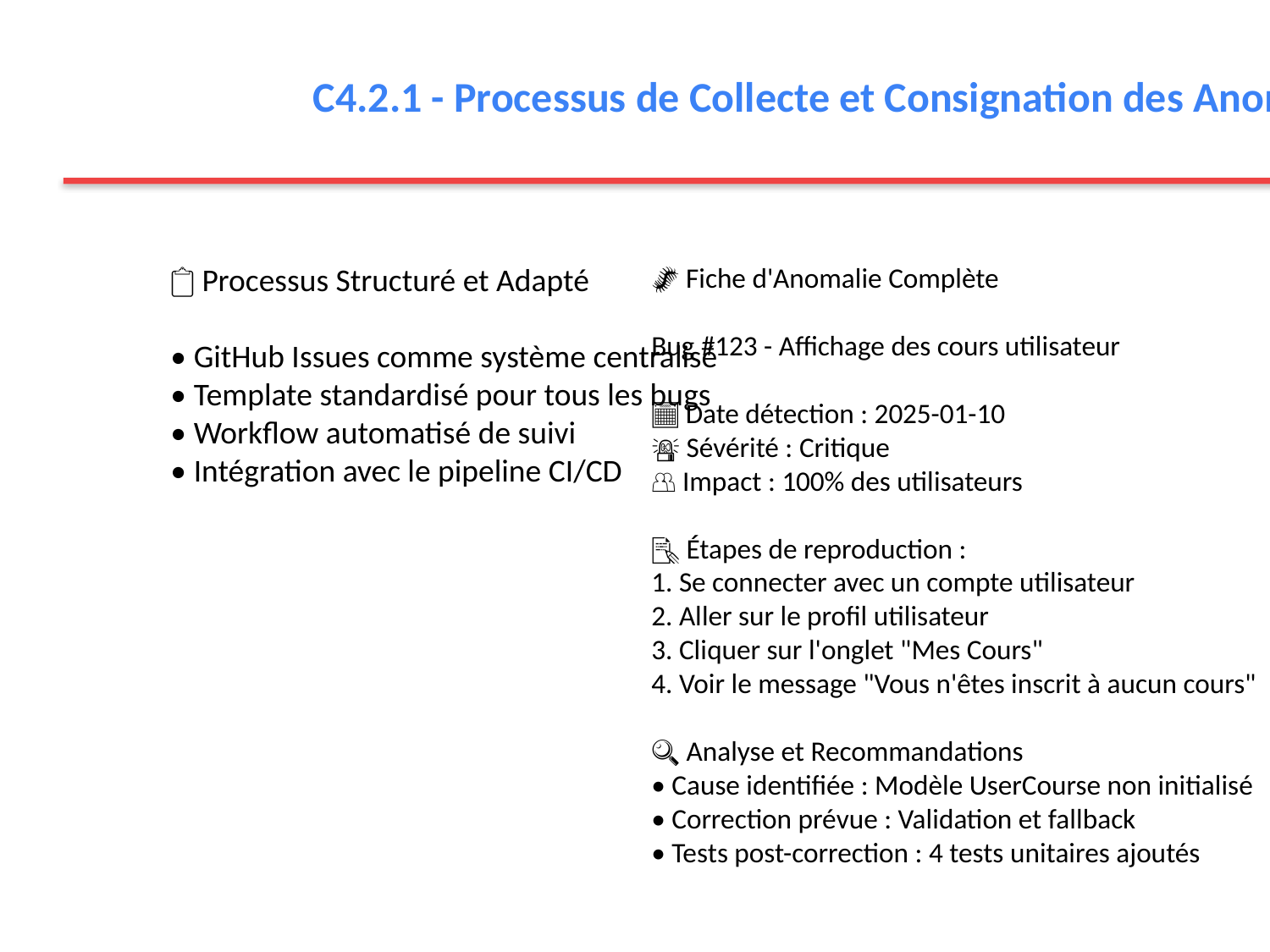

C4.2.1 - Processus de Collecte et Consignation des Anomalies

📋 Processus Structuré et Adapté

• GitHub Issues comme système centralisé
• Template standardisé pour tous les bugs
• Workflow automatisé de suivi
• Intégration avec le pipeline CI/CD
🐛 Fiche d'Anomalie Complète

Bug #123 - Affichage des cours utilisateur

📅 Date détection : 2025-01-10
🚨 Sévérité : Critique
👥 Impact : 100% des utilisateurs

📝 Étapes de reproduction :
1. Se connecter avec un compte utilisateur
2. Aller sur le profil utilisateur
3. Cliquer sur l'onglet "Mes Cours"
4. Voir le message "Vous n'êtes inscrit à aucun cours"

🔍 Analyse et Recommandations
• Cause identifiée : Modèle UserCourse non initialisé
• Correction prévue : Validation et fallback
• Tests post-correction : 4 tests unitaires ajoutés